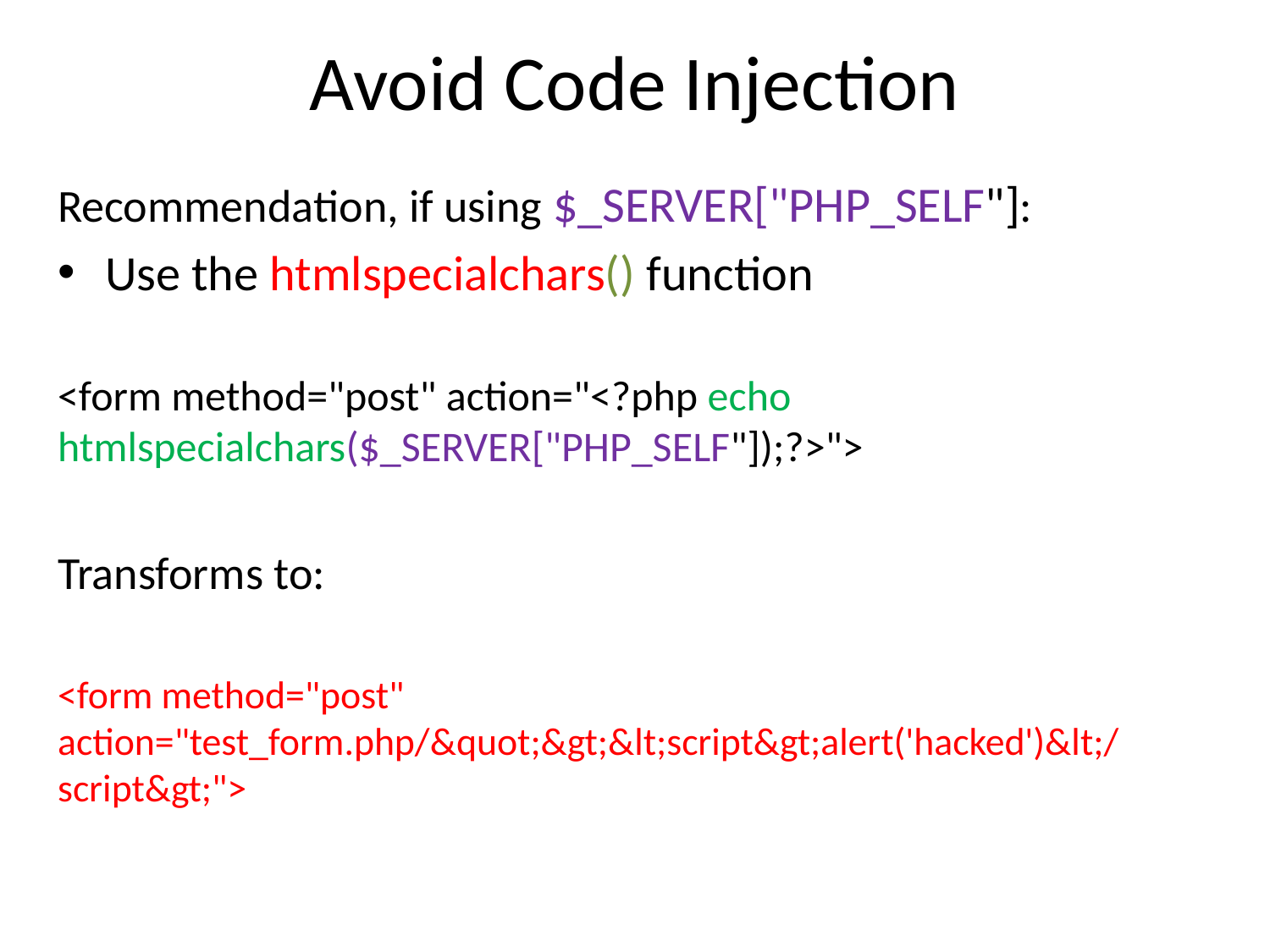

# Avoid Code Injection
Recommendation, if using $_SERVER["PHP_SELF"]:
Use the htmlspecialchars() function

<form method="post" action="<?php echo htmlspecialchars($_SERVER["PHP_SELF"]);?>">

Transforms to:

<form method="post" action="test_form.php/&quot;&gt;&lt;script&gt;alert('hacked')&lt;/script&gt;">